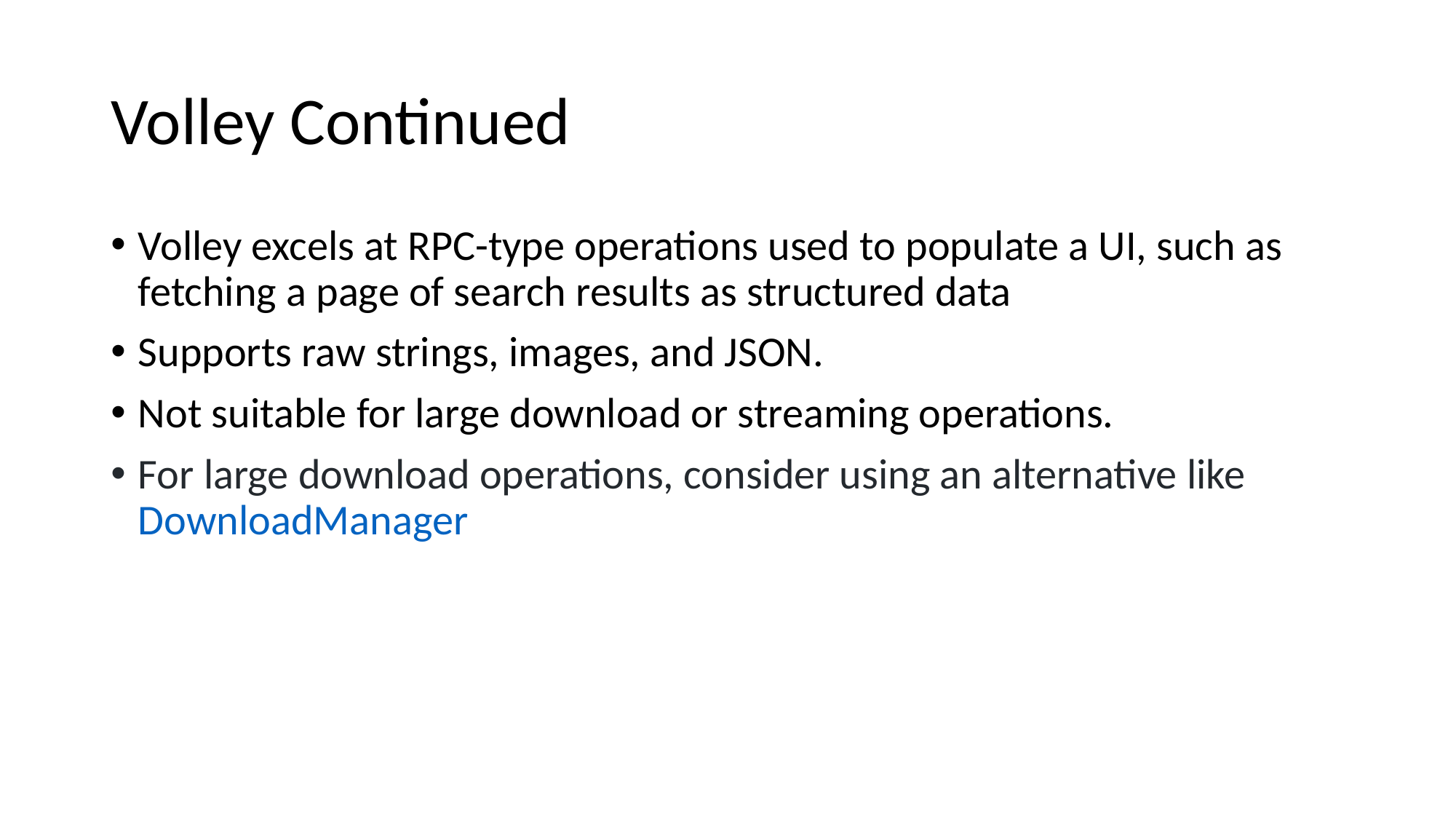

# Volley Continued
Volley excels at RPC-type operations used to populate a UI, such as fetching a page of search results as structured data
Supports raw strings, images, and JSON.
Not suitable for large download or streaming operations.
For large download operations, consider using an alternative like DownloadManager